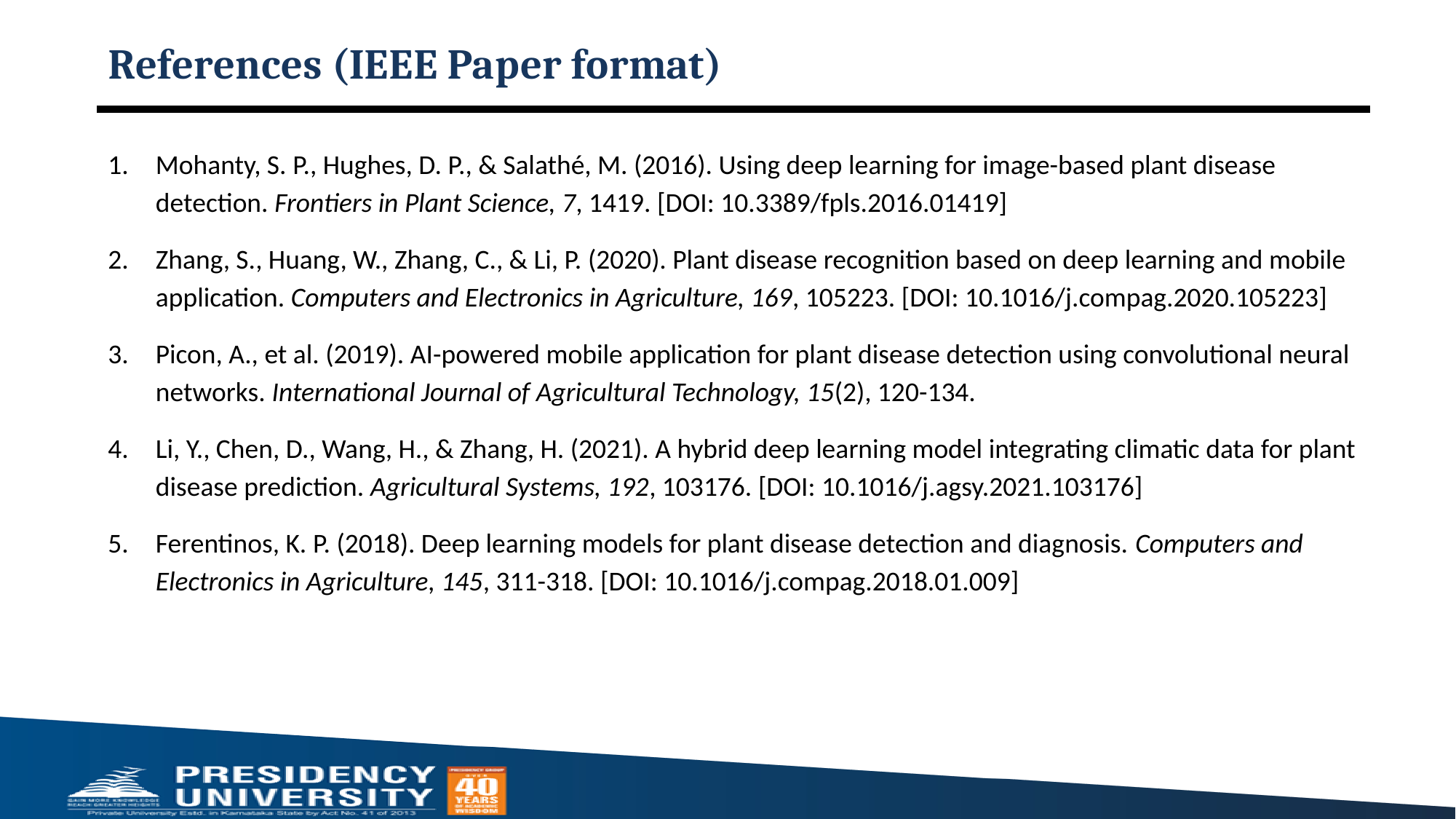

# References (IEEE Paper format)
Mohanty, S. P., Hughes, D. P., & Salathé, M. (2016). Using deep learning for image-based plant disease detection. Frontiers in Plant Science, 7, 1419. [DOI: 10.3389/fpls.2016.01419]
Zhang, S., Huang, W., Zhang, C., & Li, P. (2020). Plant disease recognition based on deep learning and mobile application. Computers and Electronics in Agriculture, 169, 105223. [DOI: 10.1016/j.compag.2020.105223]
Picon, A., et al. (2019). AI-powered mobile application for plant disease detection using convolutional neural networks. International Journal of Agricultural Technology, 15(2), 120-134.
Li, Y., Chen, D., Wang, H., & Zhang, H. (2021). A hybrid deep learning model integrating climatic data for plant disease prediction. Agricultural Systems, 192, 103176. [DOI: 10.1016/j.agsy.2021.103176]
Ferentinos, K. P. (2018). Deep learning models for plant disease detection and diagnosis. Computers and Electronics in Agriculture, 145, 311-318. [DOI: 10.1016/j.compag.2018.01.009]